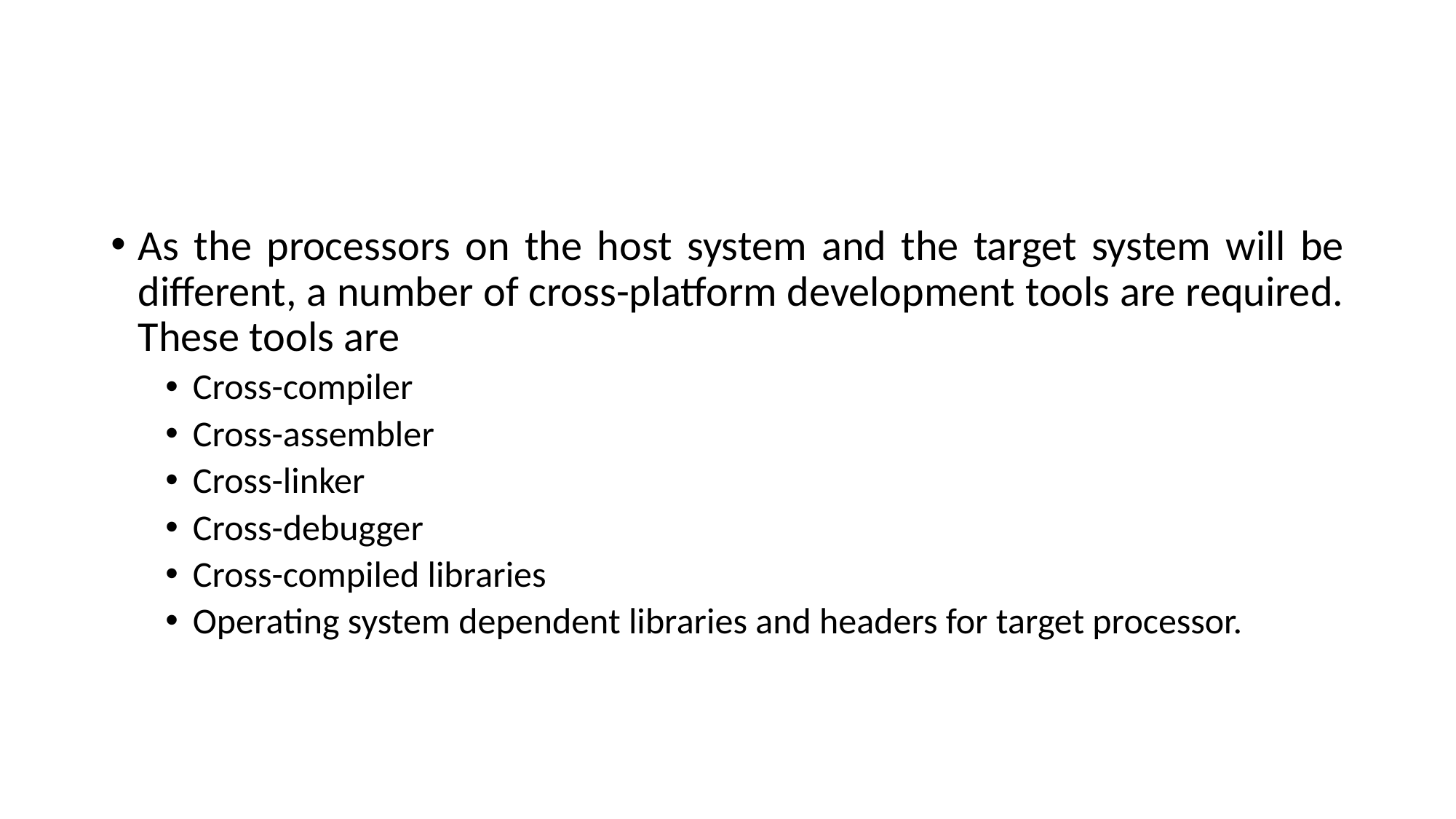

#
As the processors on the host system and the target system will be different, a number of cross-platform development tools are required. These tools are
Cross-compiler
Cross-assembler
Cross-linker
Cross-debugger
Cross-compiled libraries
Operating system dependent libraries and headers for target processor.